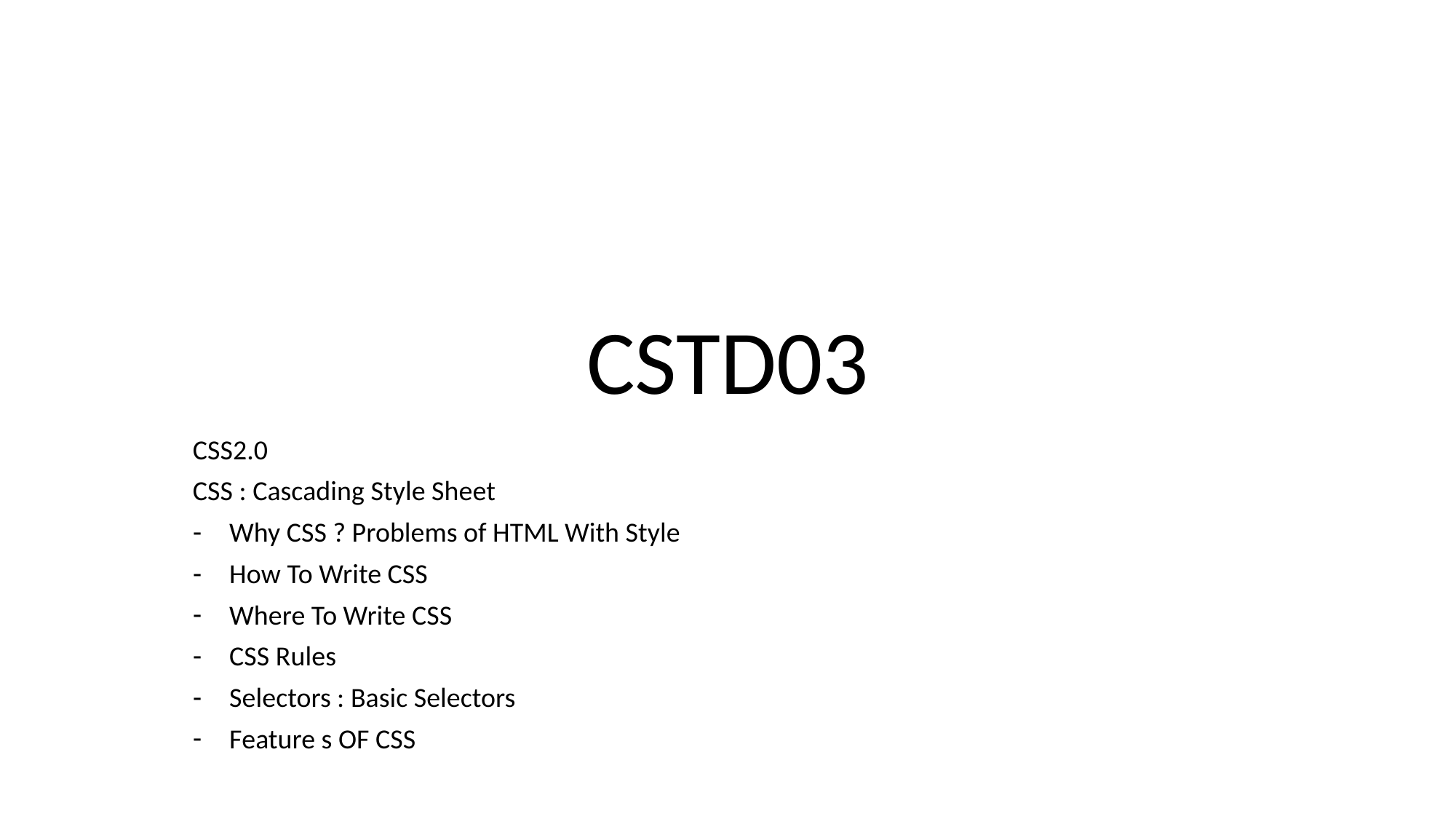

# CSTD03
CSS2.0
CSS : Cascading Style Sheet
Why CSS ? Problems of HTML With Style
How To Write CSS
Where To Write CSS
CSS Rules
Selectors : Basic Selectors
Feature s OF CSS